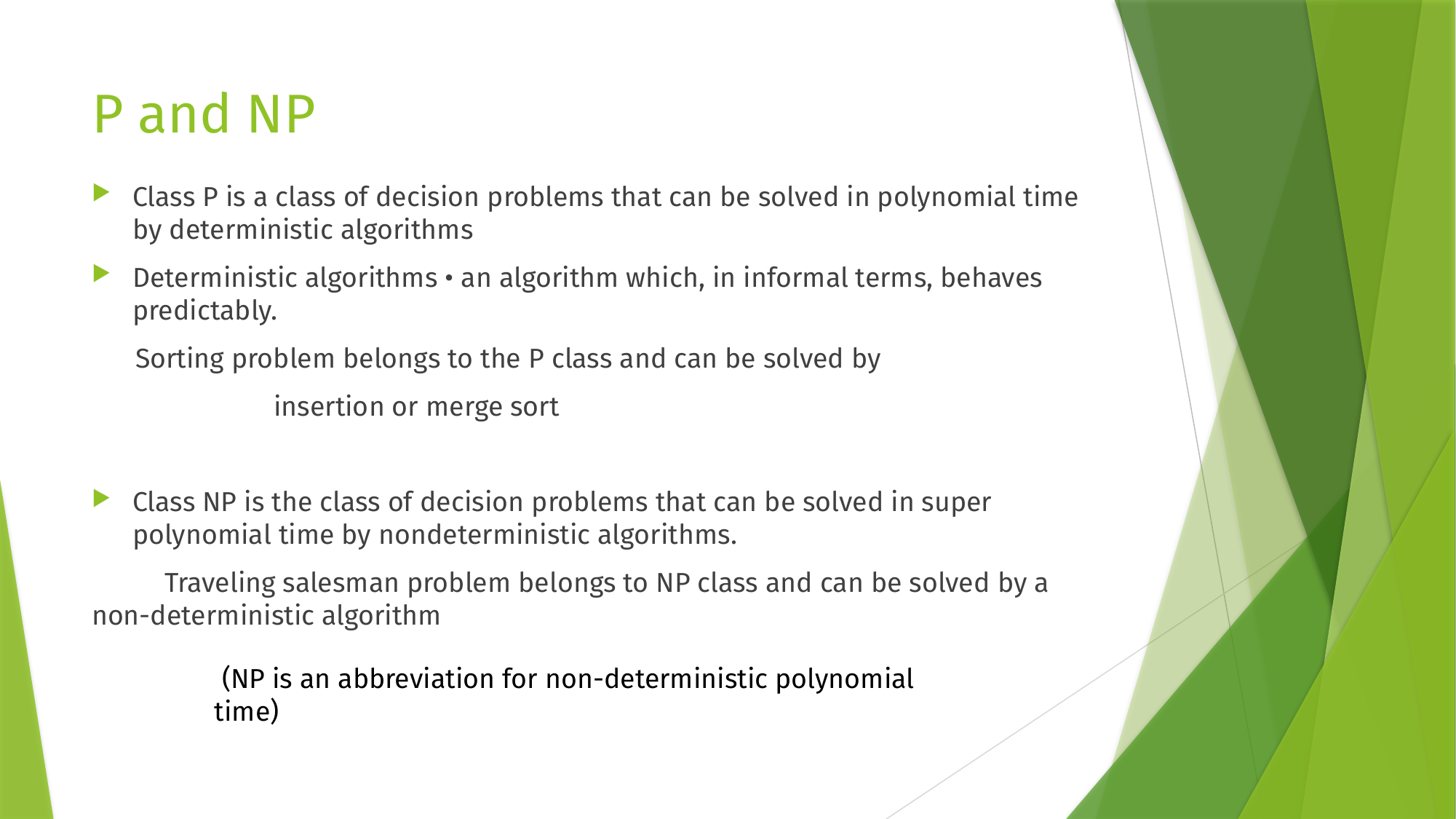

# P and NP
Class P is a class of decision problems that can be solved in polynomial time by deterministic algorithms
Deterministic algorithms • an algorithm which, in informal terms, behaves predictably.
      Sorting problem belongs to the P class and can be solved by
                         insertion or merge sort

Class NP is the class of decision problems that can be solved in super polynomial time by nondeterministic algorithms.
          Traveling salesman problem belongs to NP class and can be solved by a non-deterministic algorithm

 (NP is an abbreviation for non-deterministic polynomial time)